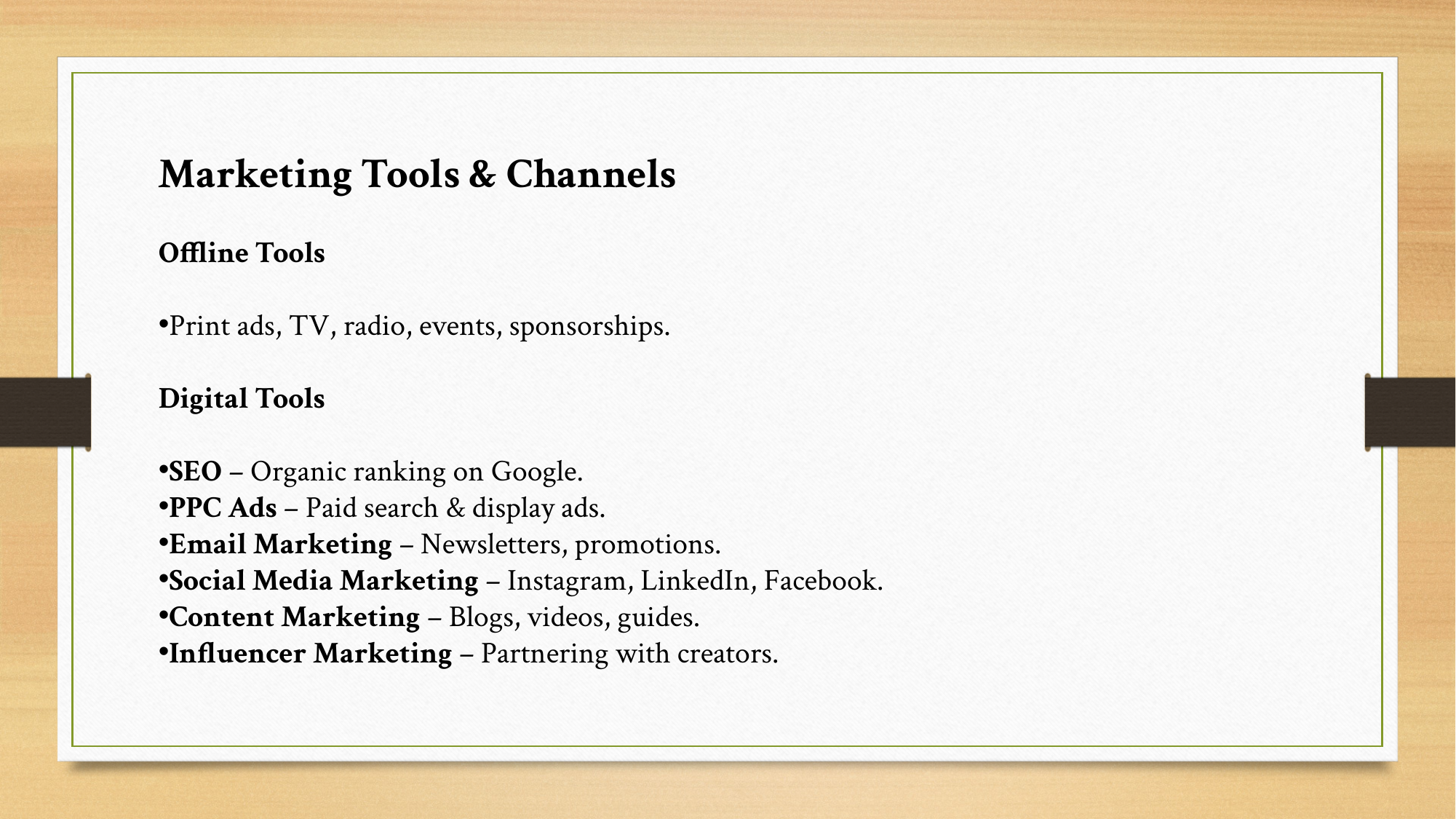

Marketing Tools & Channels

Offline Tools

Print ads, TV, radio, events, sponsorships.

Digital Tools

SEO – Organic ranking on Google.
PPC Ads – Paid search & display ads.
Email Marketing – Newsletters, promotions.
Social Media Marketing – Instagram, LinkedIn, Facebook.
Content Marketing – Blogs, videos, guides.
Influencer Marketing – Partnering with creators.